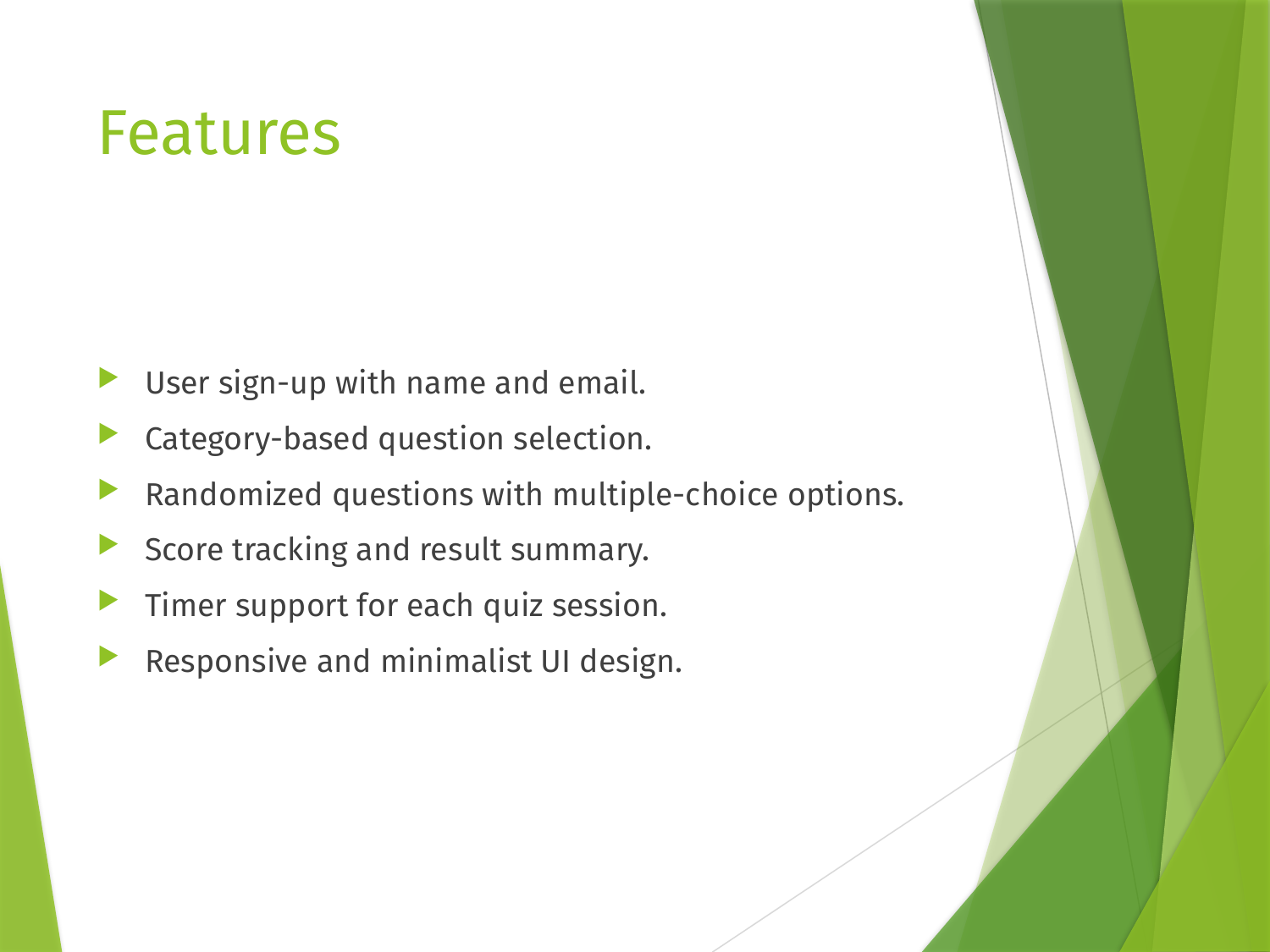

# Features

User sign-up with name and email.
Category-based question selection.
Randomized questions with multiple-choice options.
Score tracking and result summary.
Timer support for each quiz session.
Responsive and minimalist UI design.